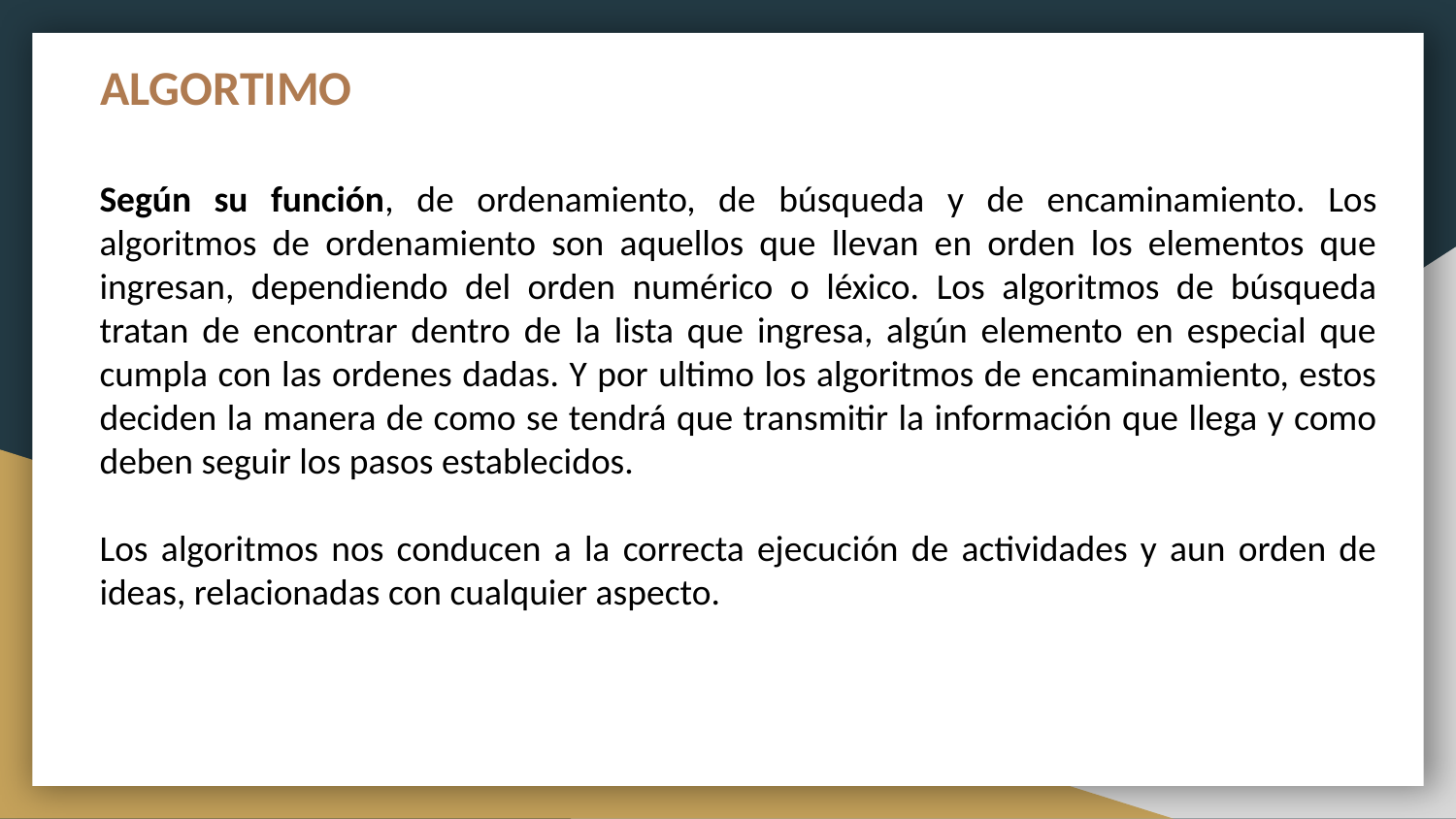

# ALGORTIMO
Según su función, de ordenamiento, de búsqueda y de encaminamiento. Los algoritmos de ordenamiento son aquellos que llevan en orden los elementos que ingresan, dependiendo del orden numérico o léxico. Los algoritmos de búsqueda tratan de encontrar dentro de la lista que ingresa, algún elemento en especial que cumpla con las ordenes dadas. Y por ultimo los algoritmos de encaminamiento, estos deciden la manera de como se tendrá que transmitir la información que llega y como deben seguir los pasos establecidos.

Los algoritmos nos conducen a la correcta ejecución de actividades y aun orden de ideas, relacionadas con cualquier aspecto.